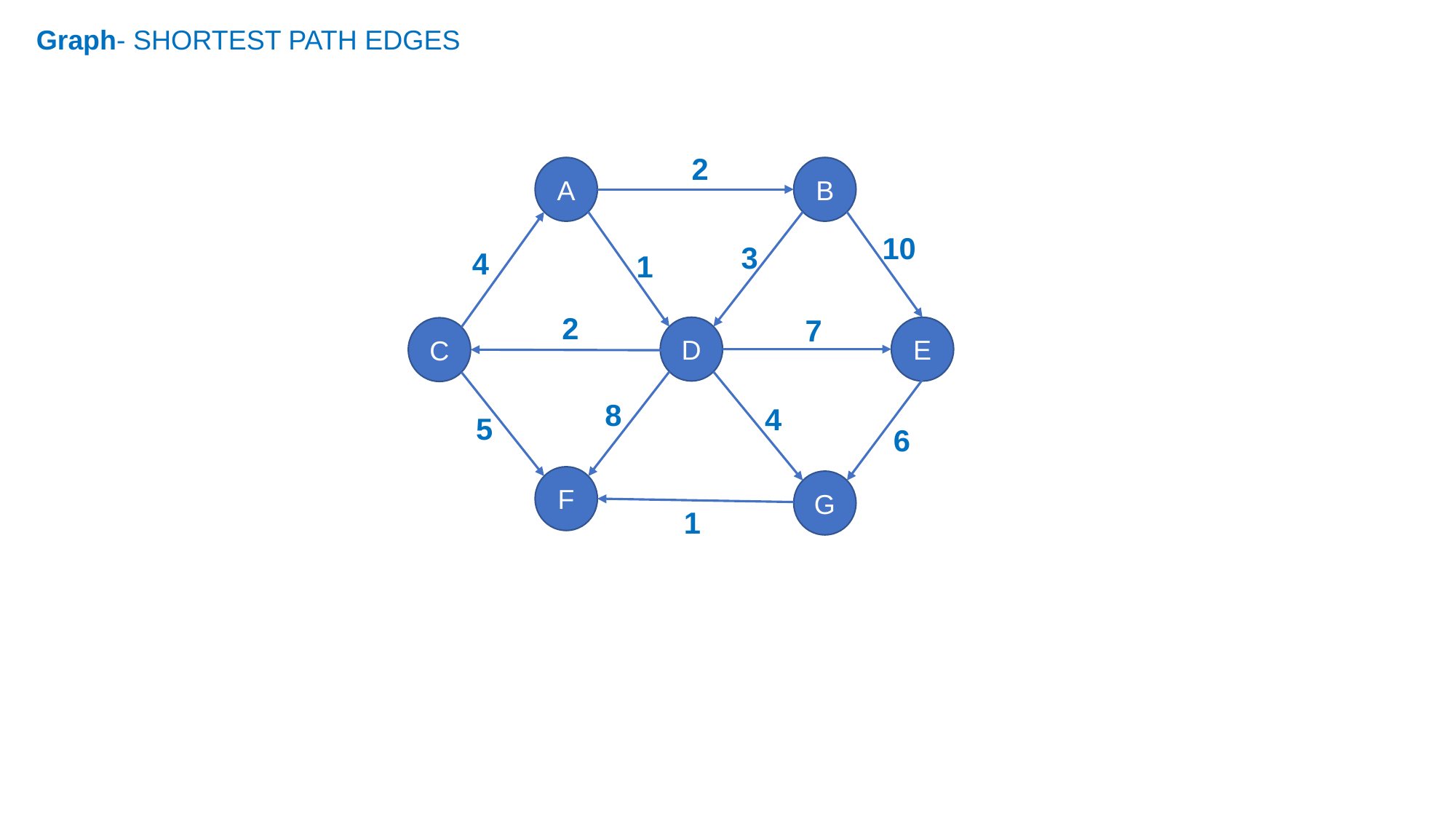

Graph- SHORTEST PATH EDGES
2
A
B
10
3
4
1
2
7
D
E
C
8
4
5
6
F
G
1